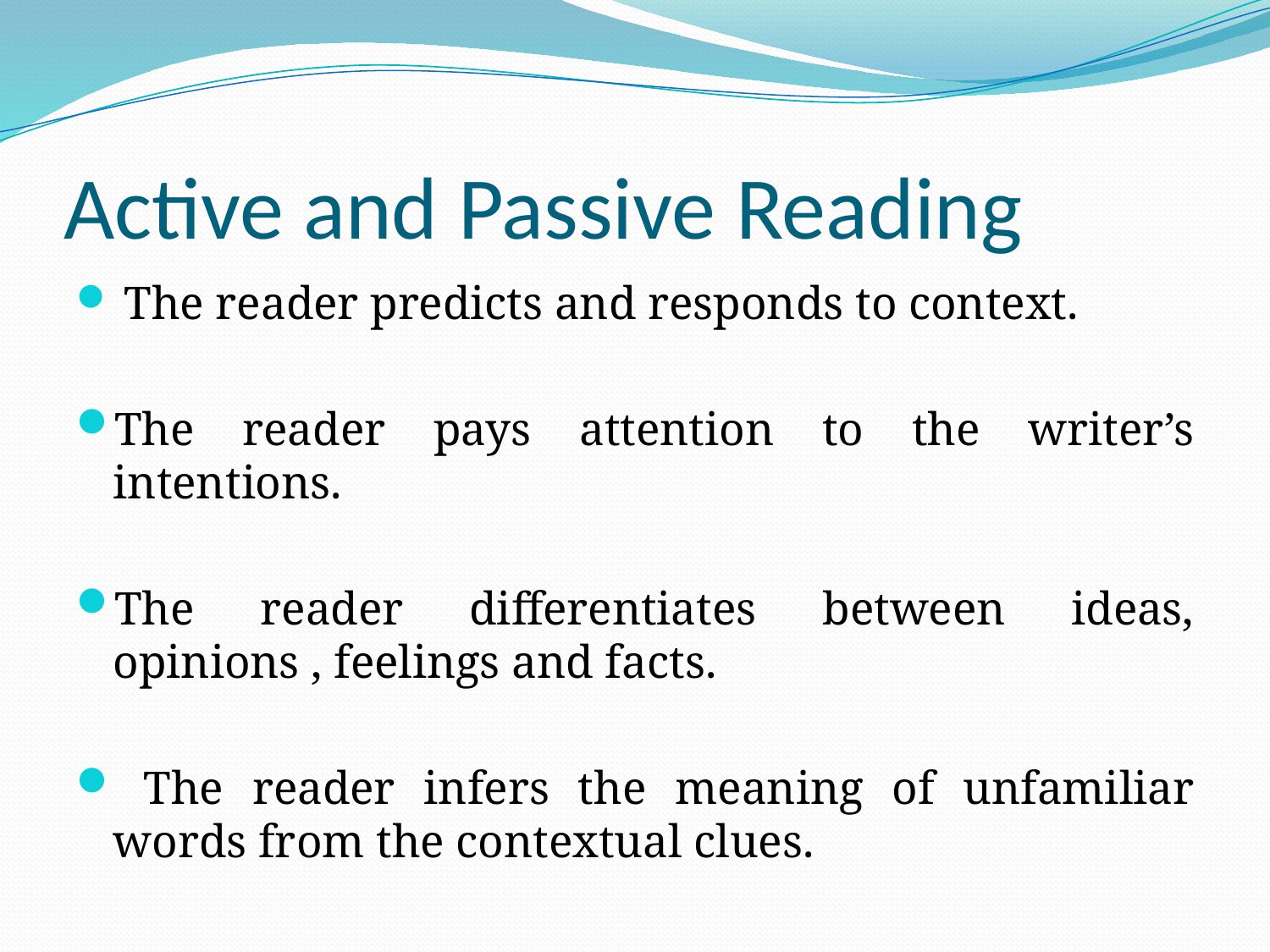

# Active and Passive Reading
 The reader predicts and responds to context.

The reader pays attention to the writer’s intentions.

The reader differentiates between ideas, opinions , feelings and facts.

 The reader infers the meaning of unfamiliar words from the contextual clues.